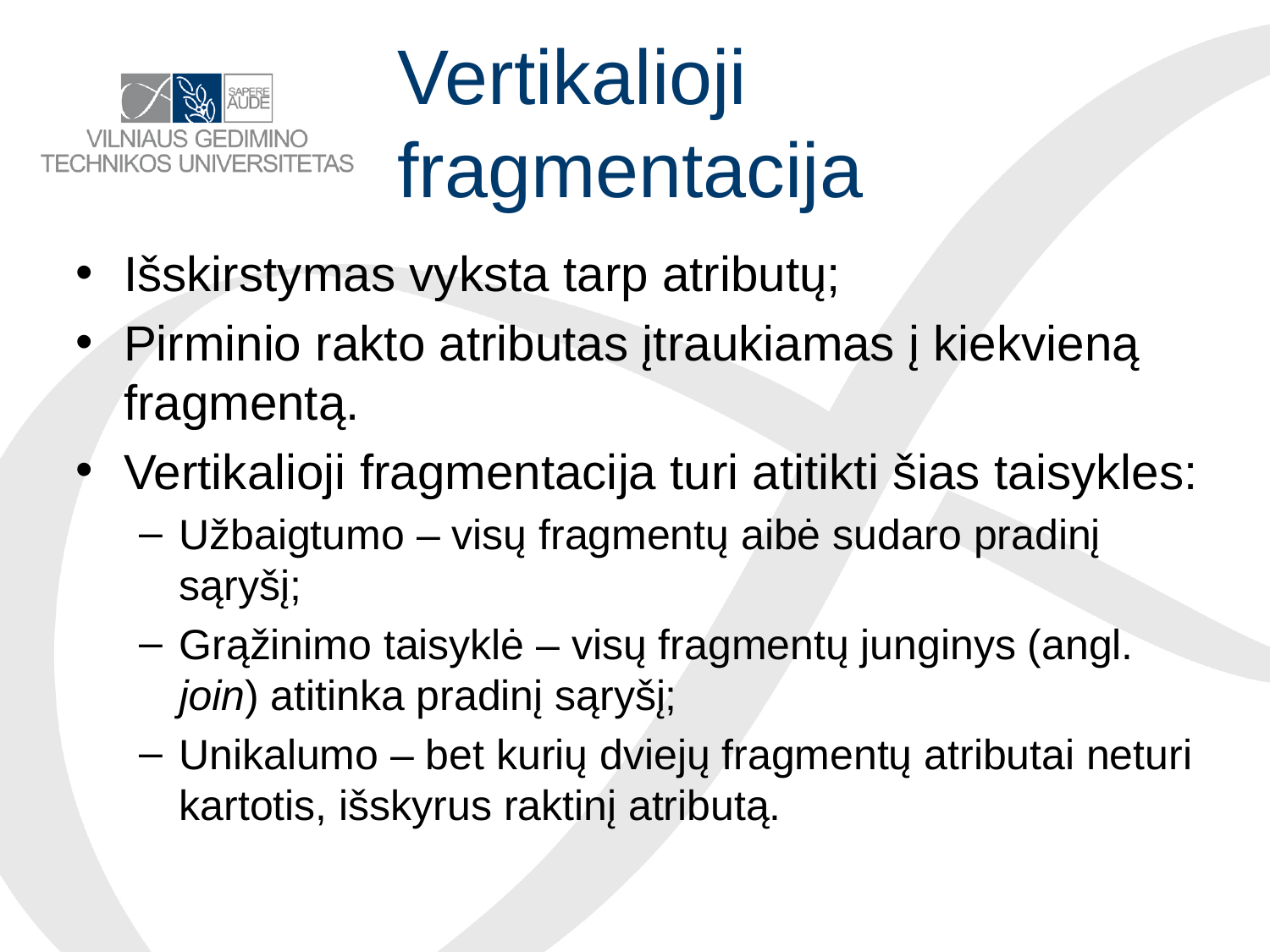

# Vertikalioji fragmentacija
Išskirstymas vyksta tarp atributų;
Pirminio rakto atributas įtraukiamas į kiekvieną fragmentą.
Vertikalioji fragmentacija turi atitikti šias taisykles:
Užbaigtumo – visų fragmentų aibė sudaro pradinį sąryšį;
Grąžinimo taisyklė – visų fragmentų junginys (angl. join) atitinka pradinį sąryšį;
Unikalumo – bet kurių dviejų fragmentų atributai neturi kartotis, išskyrus raktinį atributą.